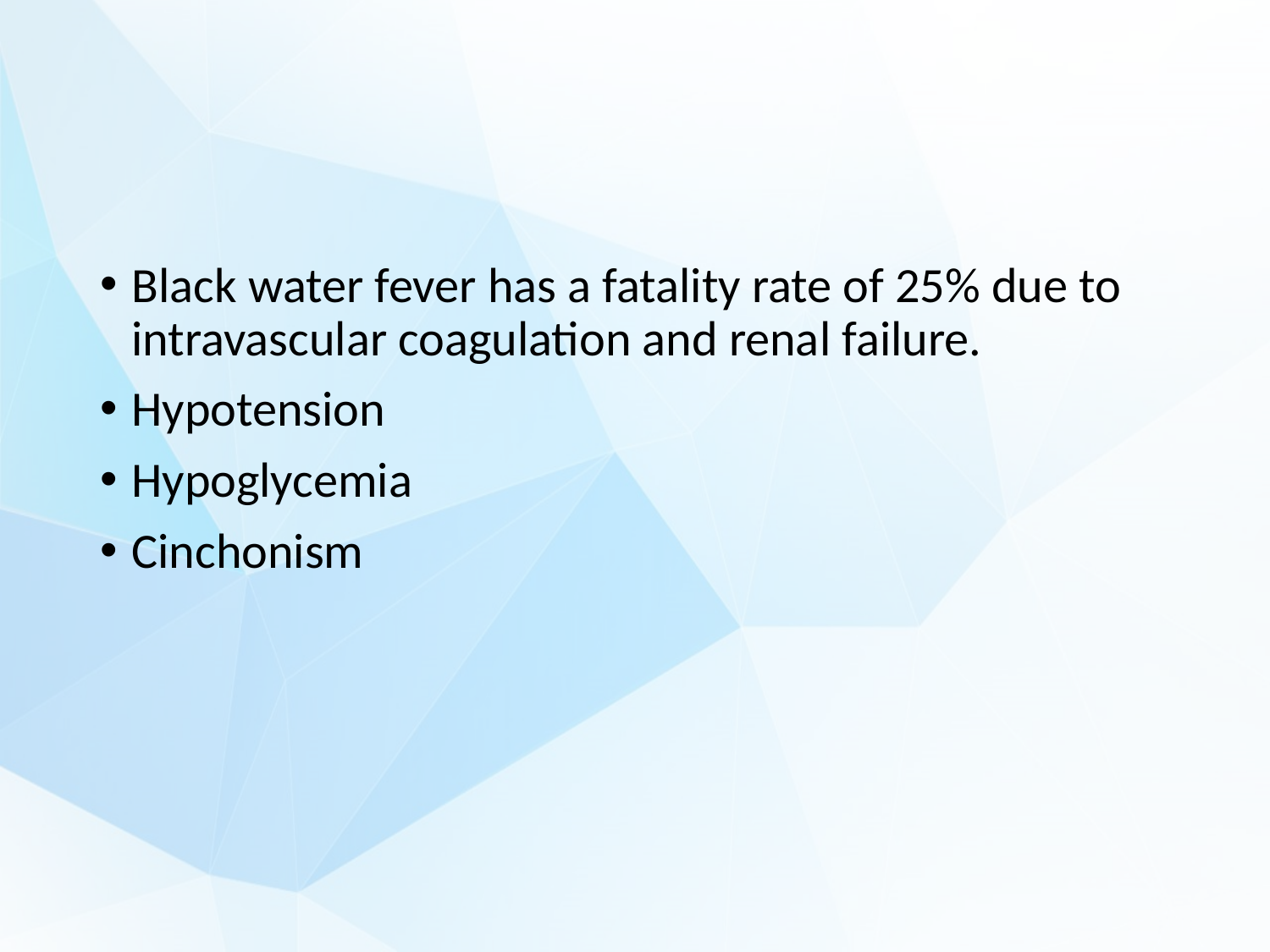

#
Black water fever has a fatality rate of 25% due to intravascular coagulation and renal failure.
Hypotension
Hypoglycemia
Cinchonism